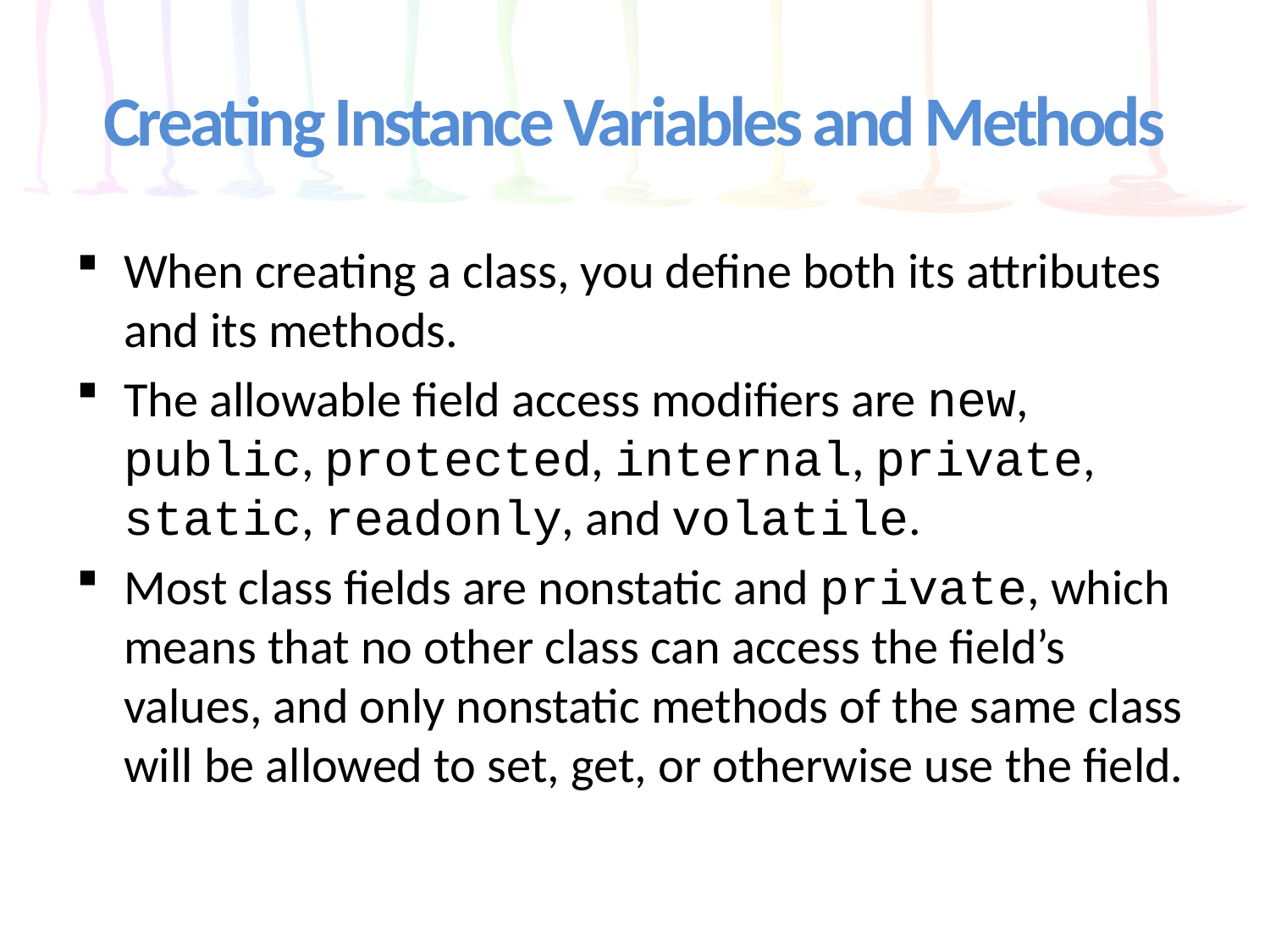

# Creating Instance Variables and Methods
When creating a class, you define both its attributes and its methods.
The allowable field access modifiers are new, public, protected, internal, private, static, readonly, and volatile.
Most class fields are nonstatic and private, which means that no other class can access the field’s values, and only nonstatic methods of the same class will be allowed to set, get, or otherwise use the field.